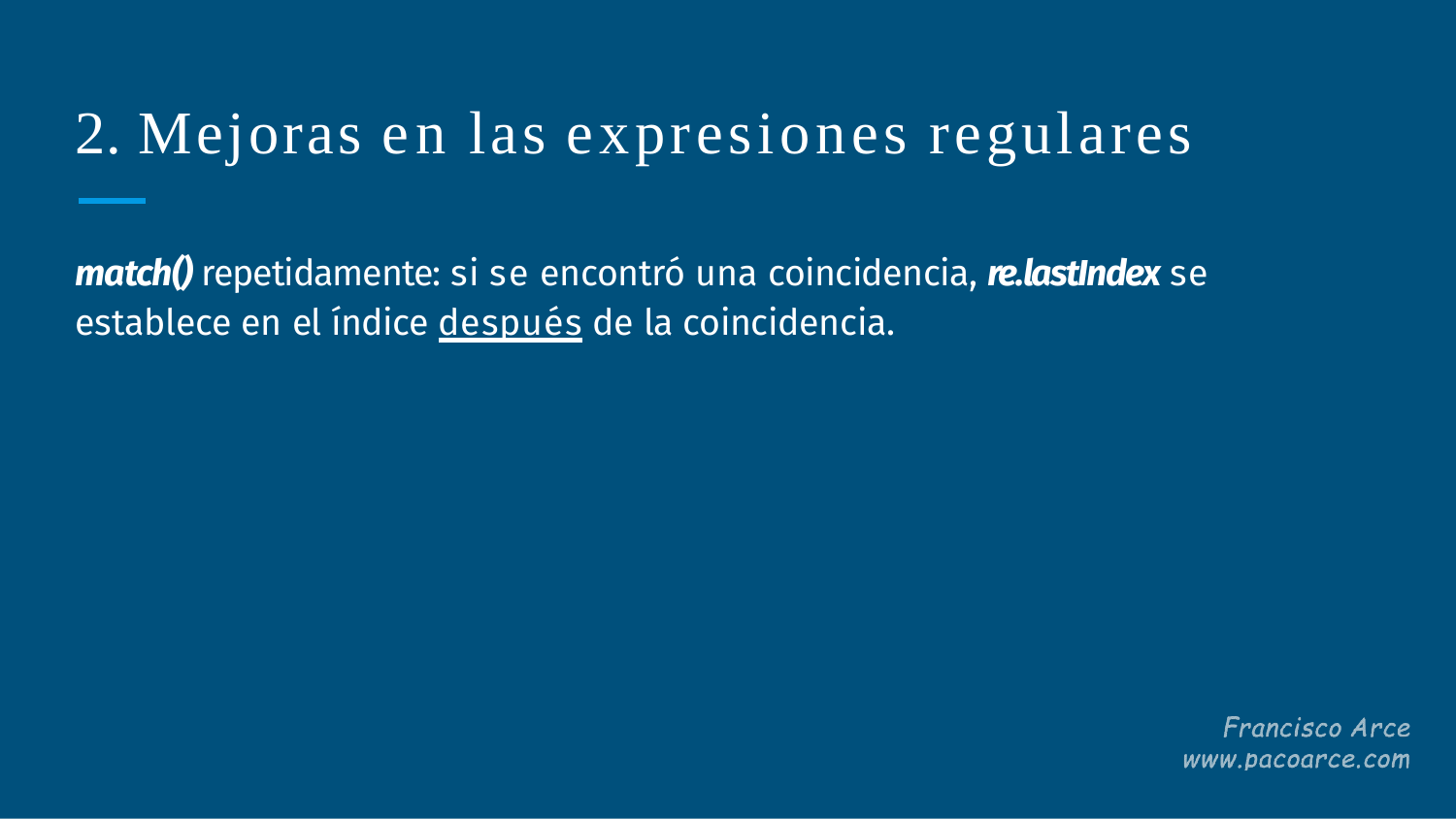

2. Mejoras en las expresiones regulares

match() repetidamente: si se encontró una coincidencia, re.lastIndex se  establece en el índice después de la coincidencia.